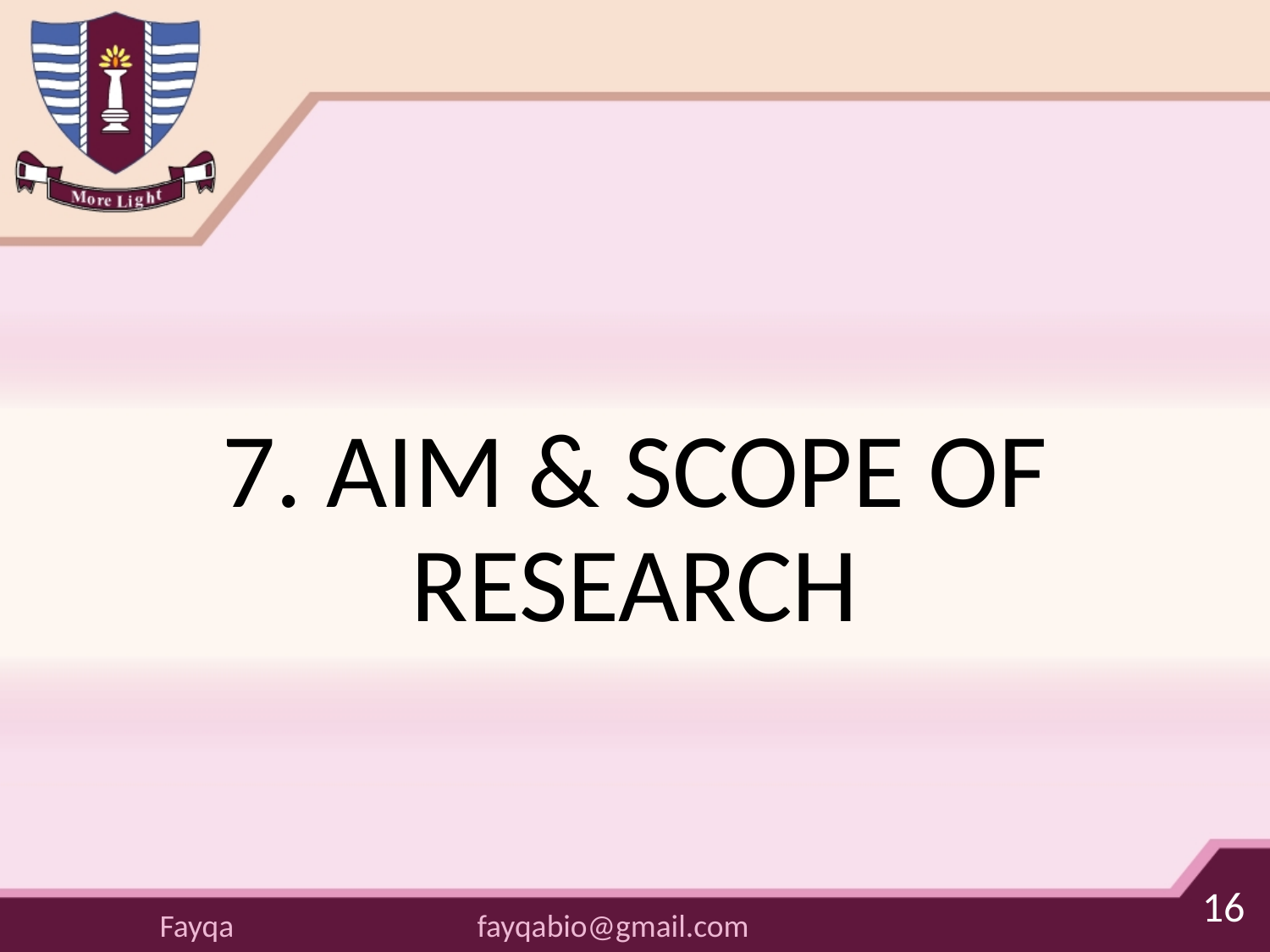

# 7. AIM & SCOPE OF RESEARCH
16
Fayqa
fayqabio@gmail.com